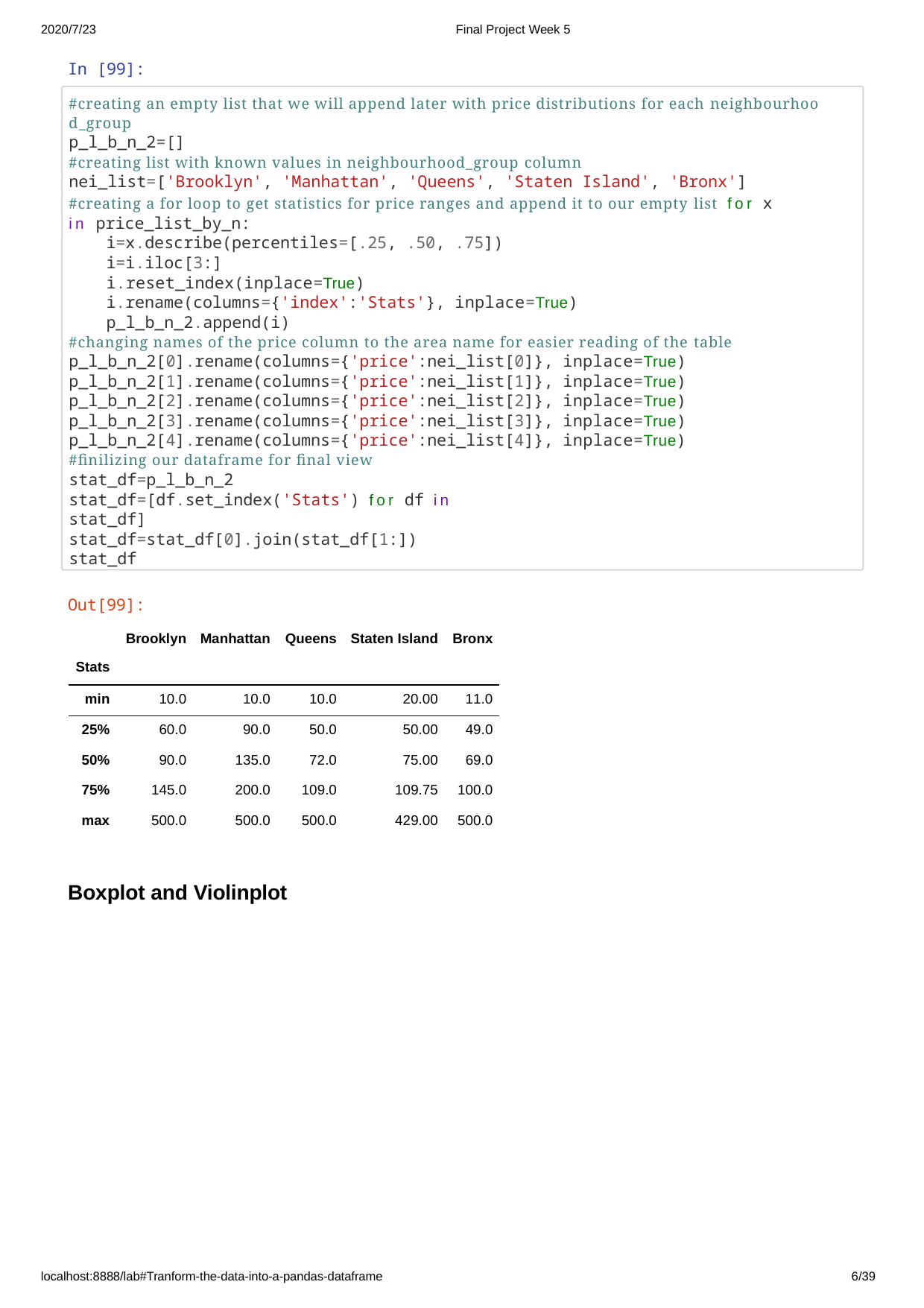

2020/7/23
Final Project Week 5
In [99]:
#creating an empty list that we will append later with price distributions for each neighbourhoo  d_group
p_l_b_n_2=[]
#creating list with known values in neighbourhood_group column
nei_list=['Brooklyn', 'Manhattan', 'Queens', 'Staten Island', 'Bronx']
#creating a for loop to get statistics for price ranges and append it to our empty list  for x in price_list_by_n:
   i=x.describe(percentiles=[.25, .50, .75])
   i=i.iloc[3:]
   i.reset_index(inplace=True)
   i.rename(columns={'index':'Stats'}, inplace=True)
   p_l_b_n_2.append(i)
#changing names of the price column to the area name for easier reading of the table  p_l_b_n_2[0].rename(columns={'price':nei_list[0]}, inplace=True)  p_l_b_n_2[1].rename(columns={'price':nei_list[1]}, inplace=True)  p_l_b_n_2[2].rename(columns={'price':nei_list[2]}, inplace=True)  p_l_b_n_2[3].rename(columns={'price':nei_list[3]}, inplace=True)  p_l_b_n_2[4].rename(columns={'price':nei_list[4]}, inplace=True)
#finilizing our dataframe for final view
stat_df=p_l_b_n_2
stat_df=[df.set_index('Stats') for df in stat_df]  stat_df=stat_df[0].join(stat_df[1:])
stat_df

Out[99]:

| Stats | Brooklyn | Manhattan | Queens | Staten Island | Bronx |
| --- | --- | --- | --- | --- | --- |
| min | 10.0 | 10.0 | 10.0 | 20.00 | 11.0 |
| 25% | 60.0 | 90.0 | 50.0 | 50.00 | 49.0 |
| 50% | 90.0 | 135.0 | 72.0 | 75.00 | 69.0 |
| 75% | 145.0 | 200.0 | 109.0 | 109.75 | 100.0 |
| max | 500.0 | 500.0 | 500.0 | 429.00 | 500.0 |
Boxplot and Violinplot
localhost:8888/lab#Tranform-the-data-into-a-pandas-dataframe
6/39